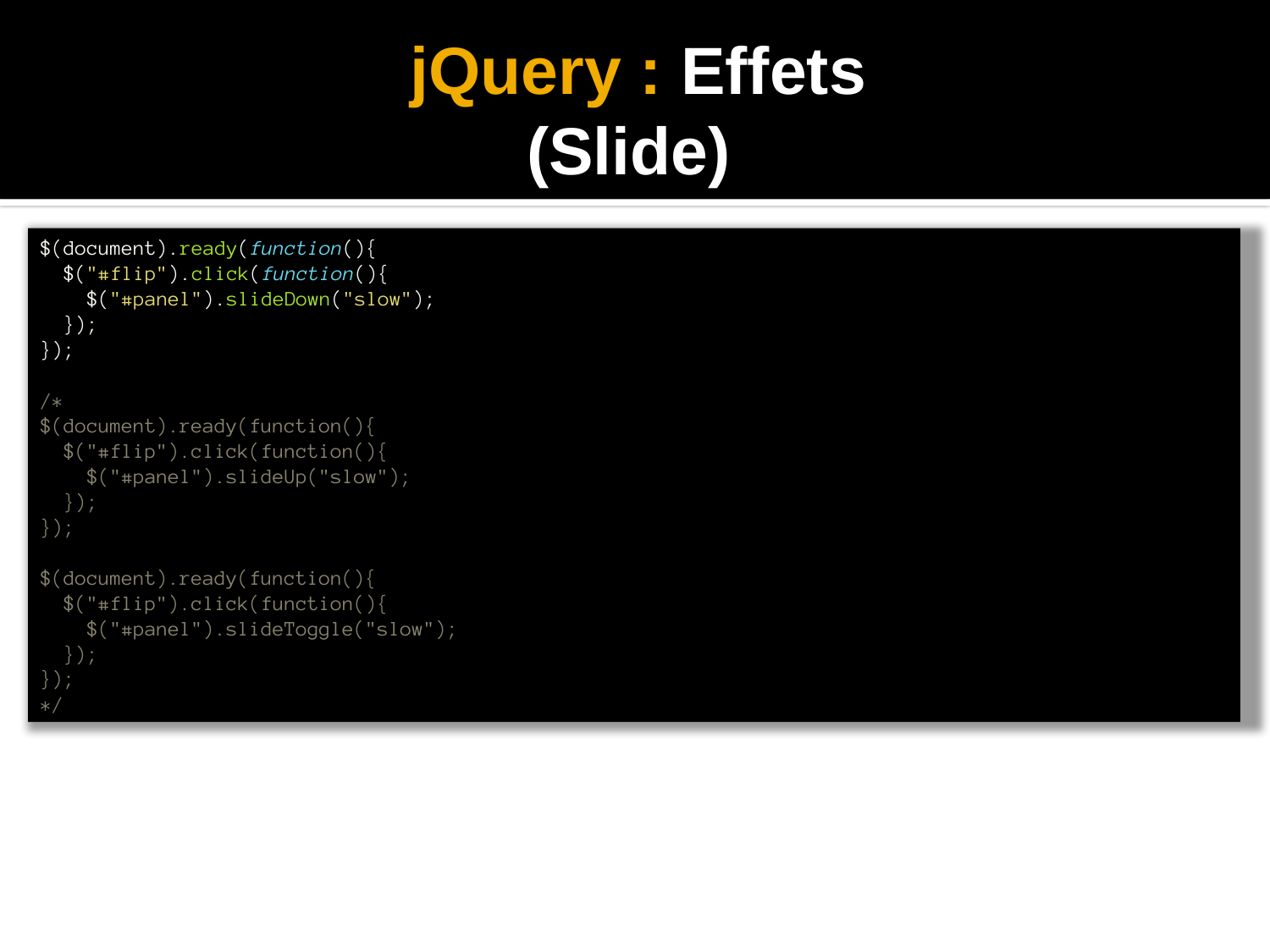

# jQuery : Effets (Slide)
$(document).ready(function(){
  $("#flip").click(function(){
    $("#panel").slideDown("slow");
  });
});

/*
$(document).ready(function(){
  $("#flip").click(function(){
    $("#panel").slideUp("slow");
  });
});

$(document).ready(function(){
  $("#flip").click(function(){
    $("#panel").slideToggle("slow");
  });
});
*/